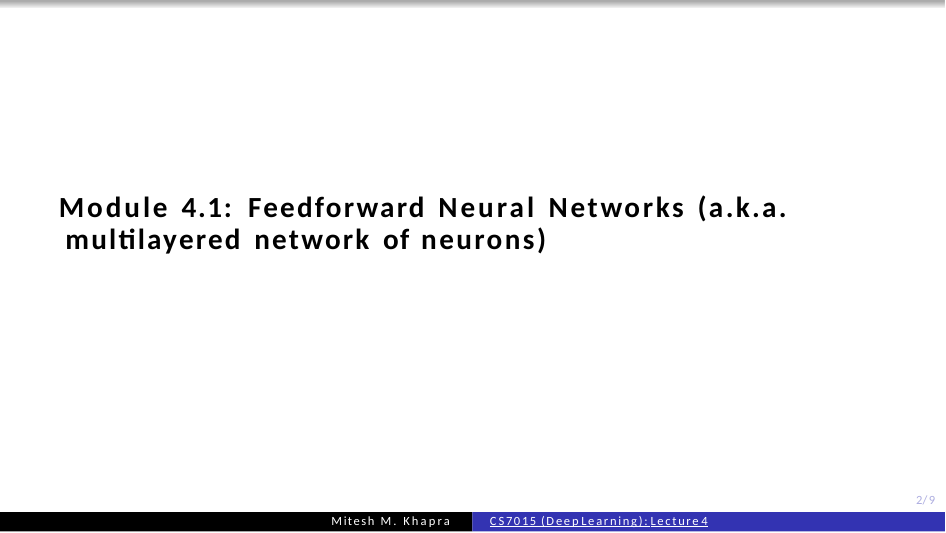

Module 4.1: Feedforward Neural Networks (a.k.a.  multilayered network of neurons)
2/9

Mitesh M. Khapra
CS7015 (Deep Learning): Lecture 4